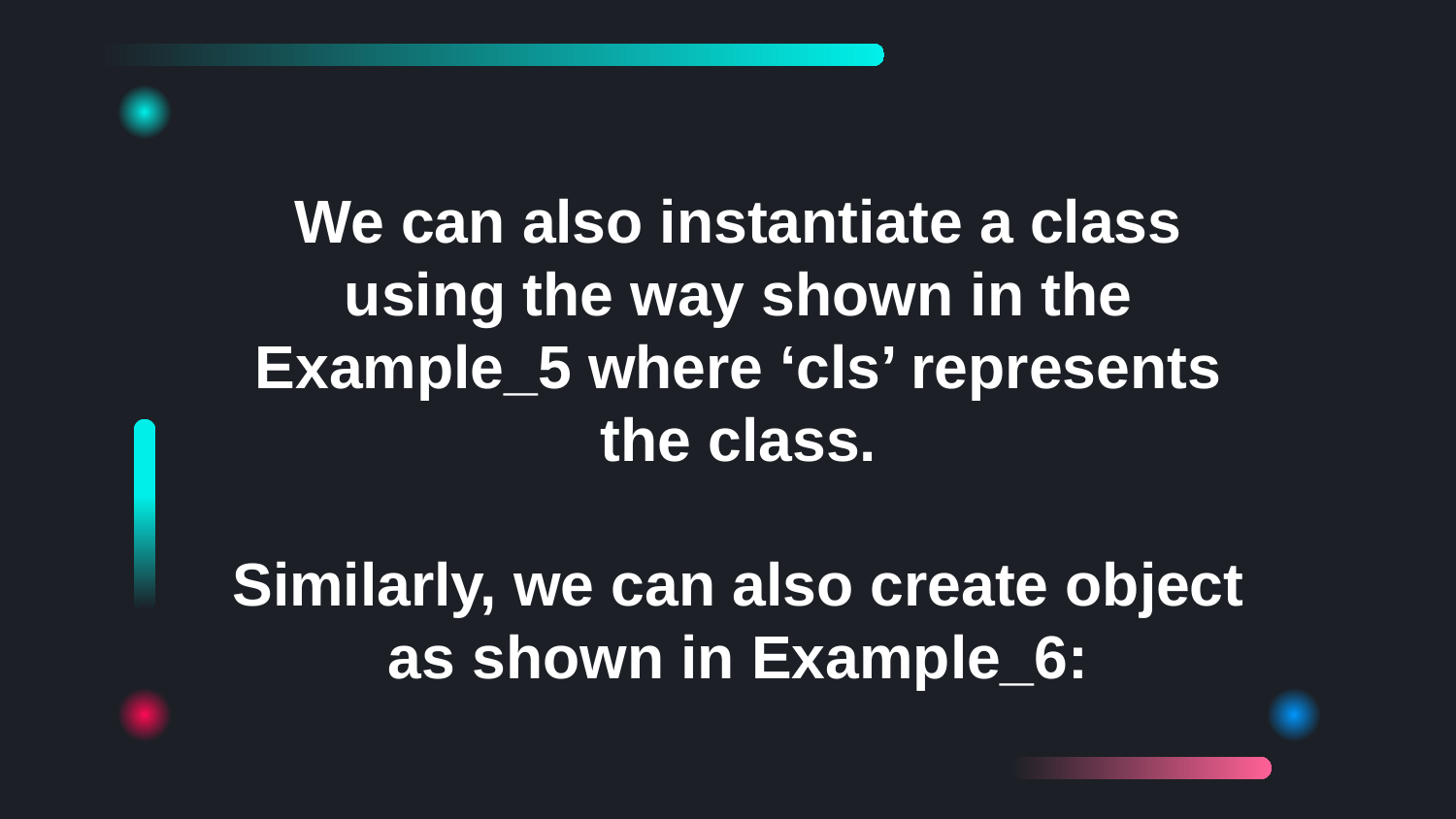

We can also instantiate a class using the way shown in the Example_5 where ‘cls’ represents the class.

Similarly, we can also create object as shown in Example_6: